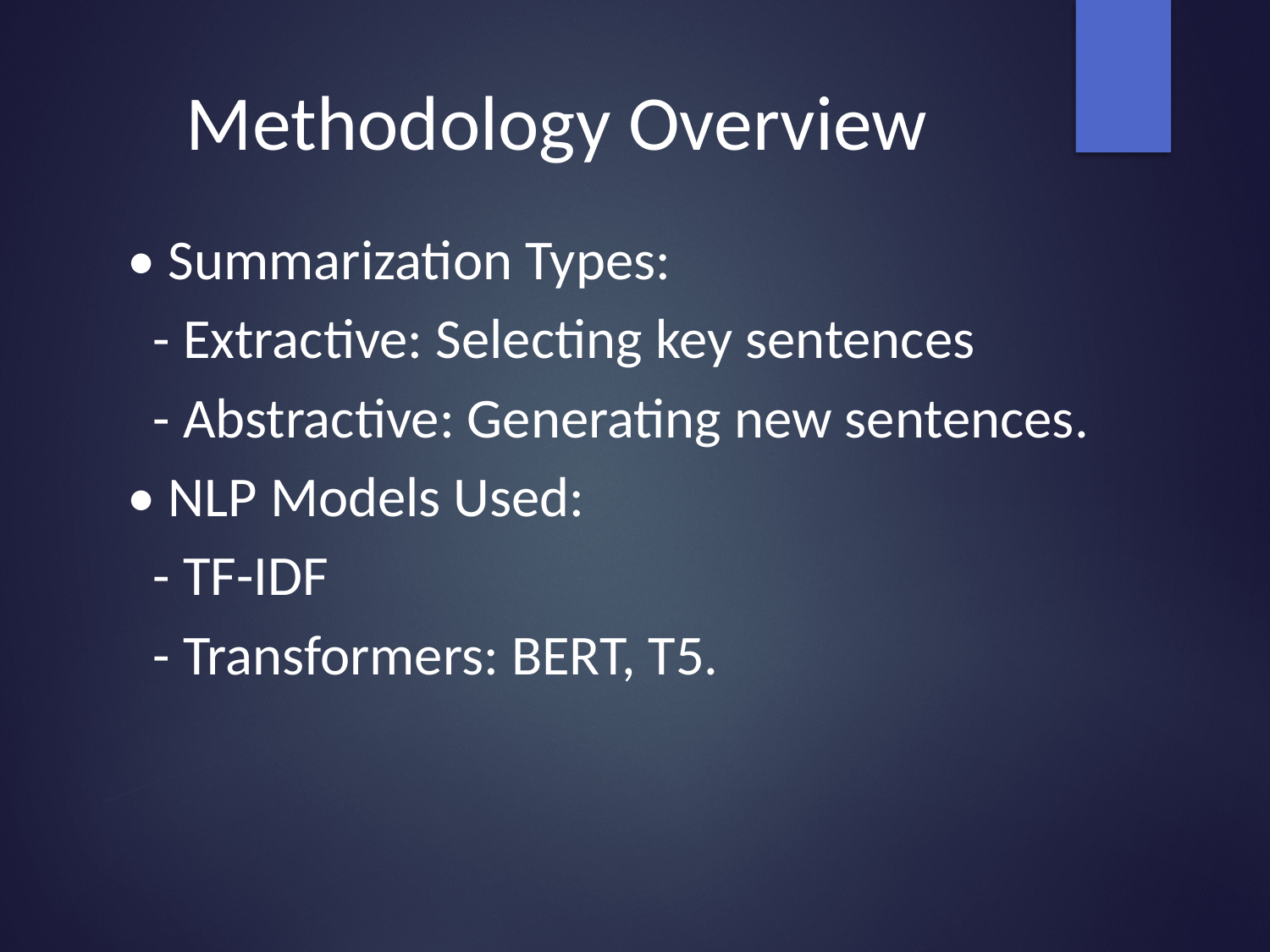

# Methodology Overview
• Summarization Types:
  - Extractive: Selecting key sentences
  - Abstractive: Generating new sentences.
• NLP Models Used:
  - TF-IDF
  - Transformers: BERT, T5.